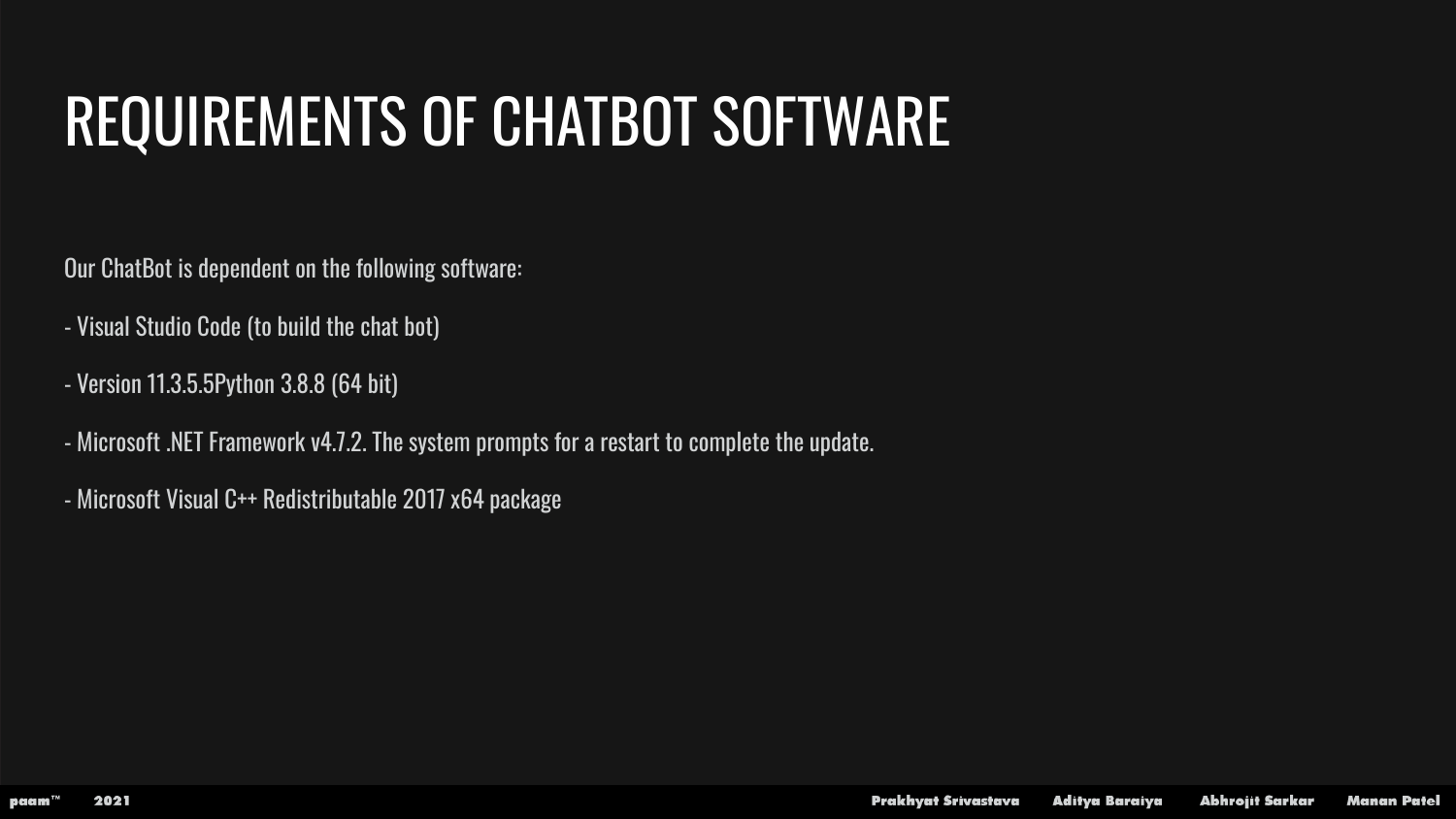

# REQUIREMENTS OF CHATBOT SOFTWARE

Our ChatBot is dependent on the following software:
- Visual Studio Code (to build the chat bot)
- Version 11.3.5.5Python 3.8.8 (64 bit)
- Microsoft .NET Framework v4.7.2. The system prompts for a restart to complete the update.
- Microsoft Visual C++ Redistributable 2017 x64 package